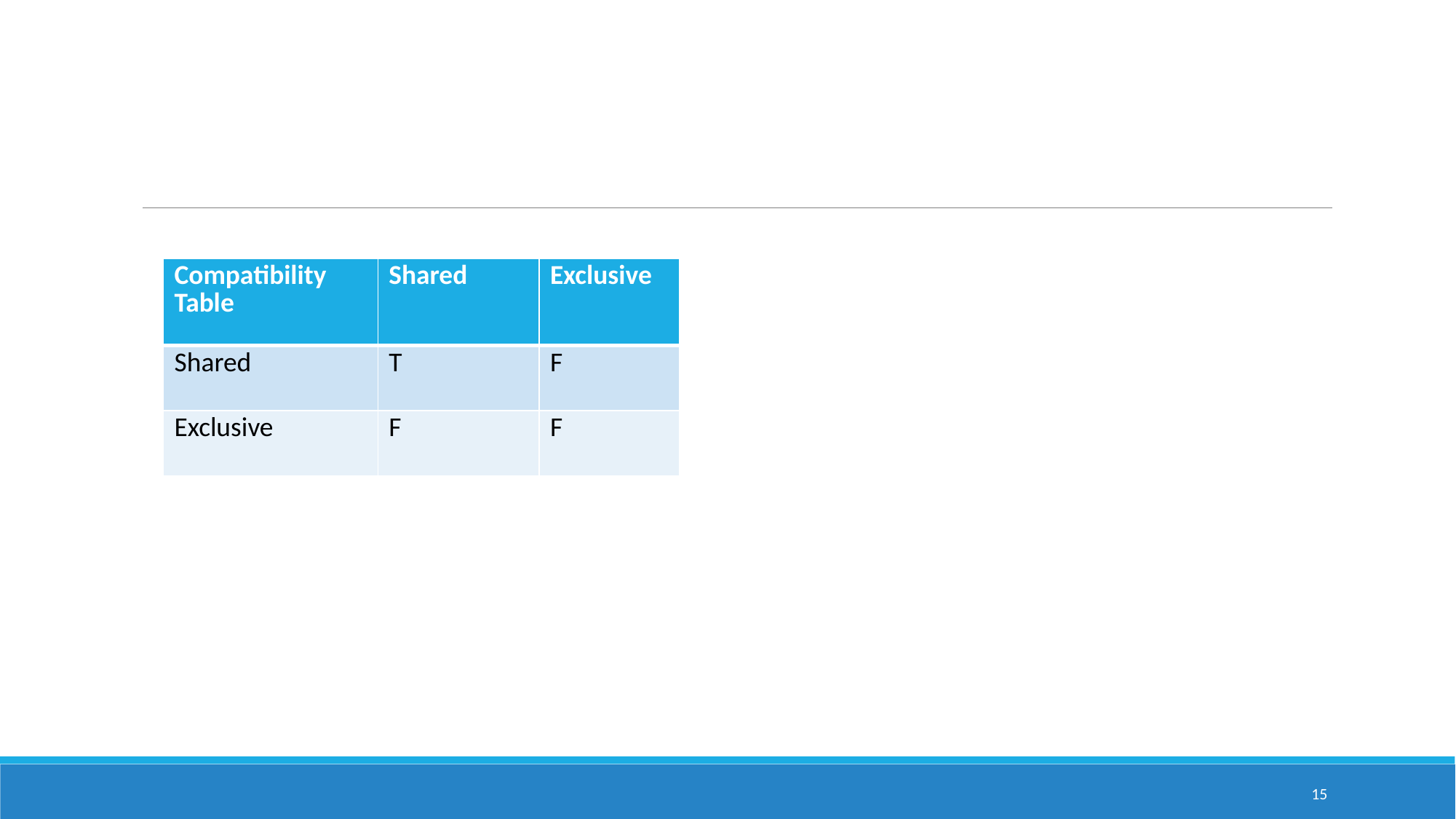

#
| Compatibility Table | Shared | Exclusive |
| --- | --- | --- |
| Shared | T | F |
| Exclusive | F | F |
15